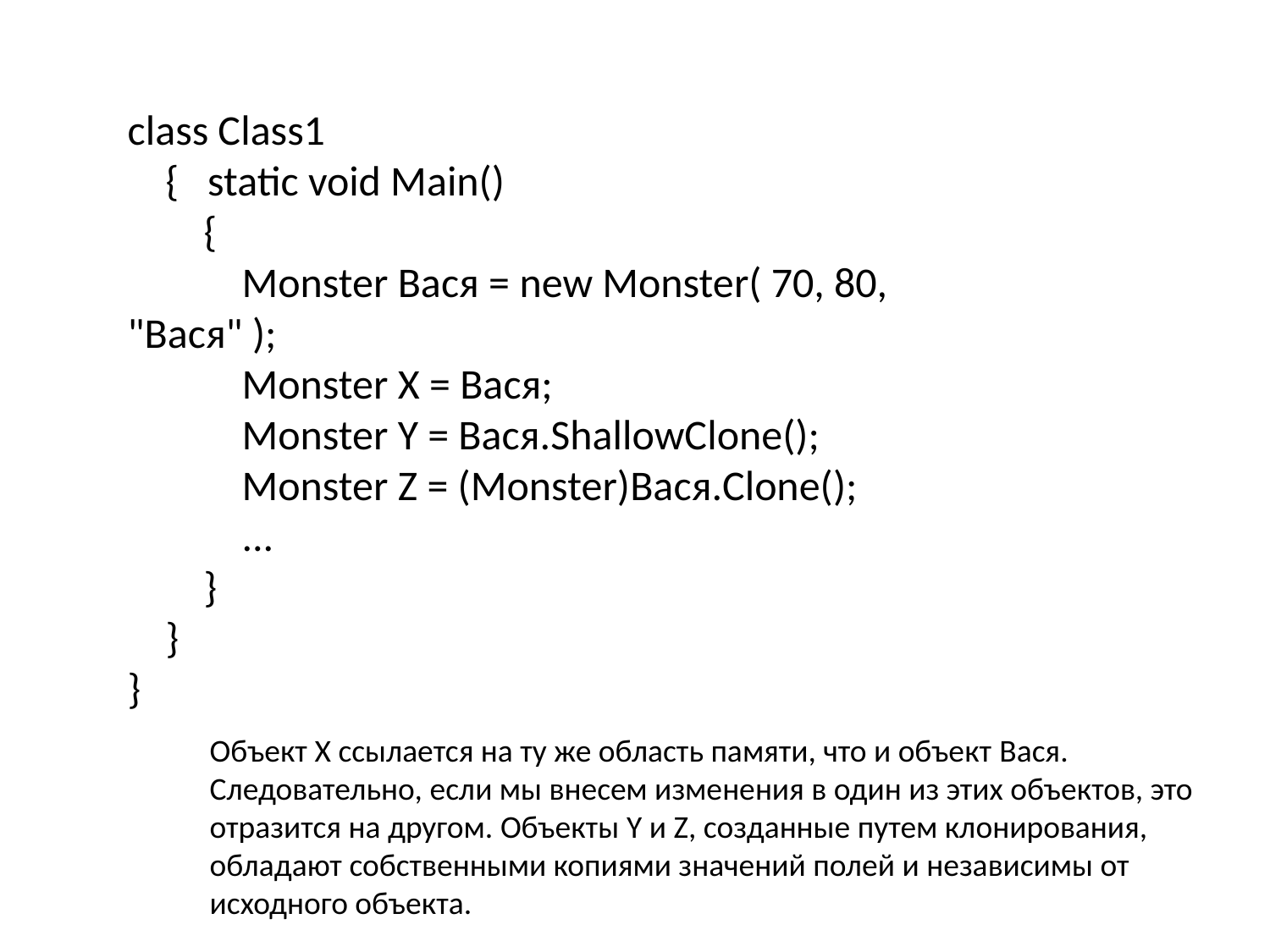

class Class1
    {   static void Main()
        {
            Monster Вася = new Monster( 70, 80, "Вася" );
            Monster X = Вася;
            Monster Y = Вася.ShallowClone();
            Monster Z = (Monster)Вася.Clone();
            ...
        }
    }
}
Объект Х ссылается на ту же область памяти, что и объект Вася. Следовательно, если мы внесем изменения в один из этих объектов, это отразится на другом. Объекты Y и Z, созданные путем клонирования, обладают собственными копиями значений полей и независимы от исходного объекта.